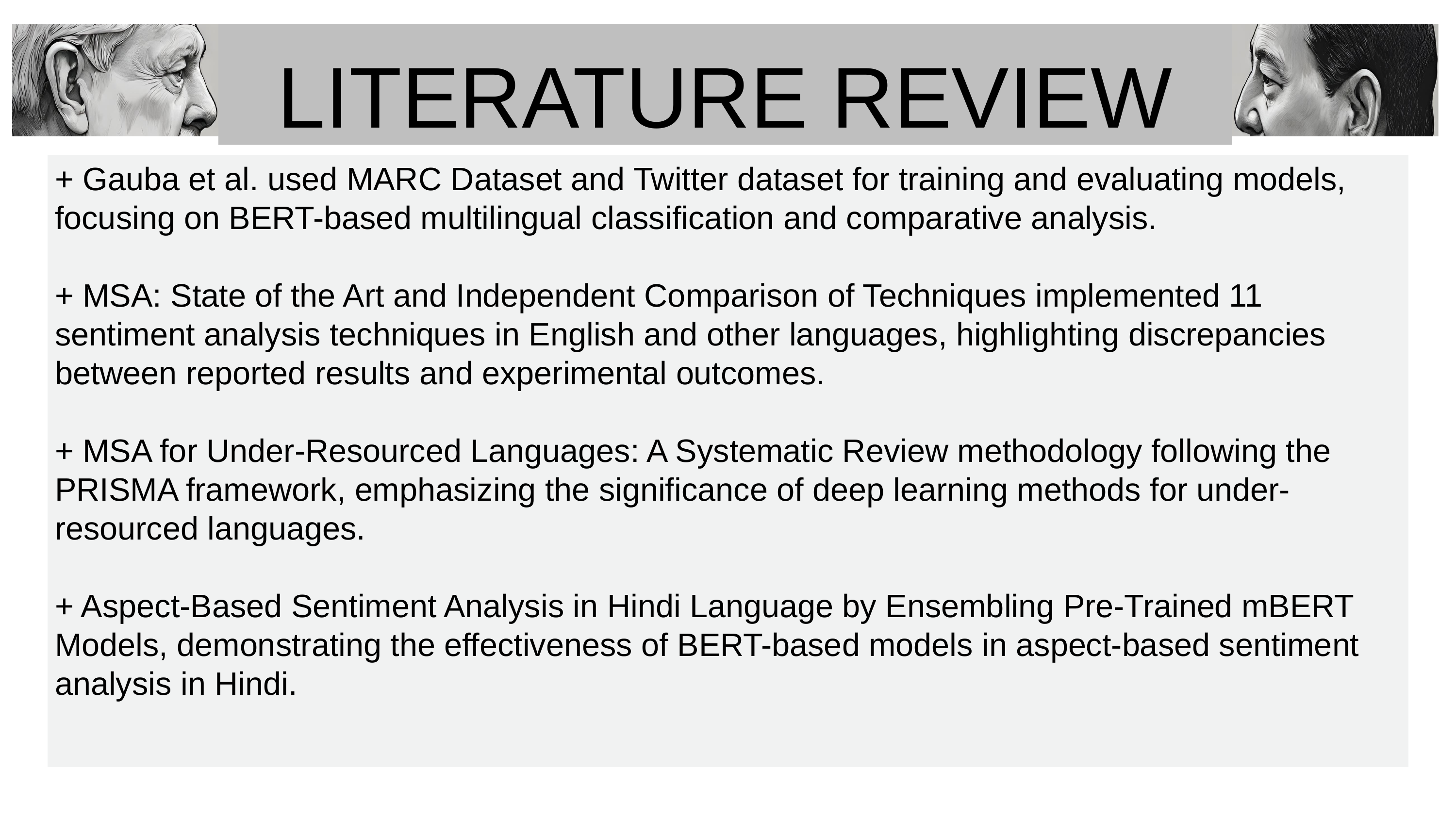

LITERATURE REVIEW

+ Gauba et al. used MARC Dataset and Twitter dataset for training and evaluating models, focusing on BERT-based multilingual classification and comparative analysis.

+ MSA: State of the Art and Independent Comparison of Techniques implemented 11 sentiment analysis techniques in English and other languages, highlighting discrepancies between reported results and experimental outcomes.

+ MSA for Under-Resourced Languages: A Systematic Review methodology following the PRISMA framework, emphasizing the significance of deep learning methods for under-resourced languages.

+ Aspect-Based Sentiment Analysis in Hindi Language by Ensembling Pre-Trained mBERT Models, demonstrating the effectiveness of BERT-based models in aspect-based sentiment analysis in Hindi.